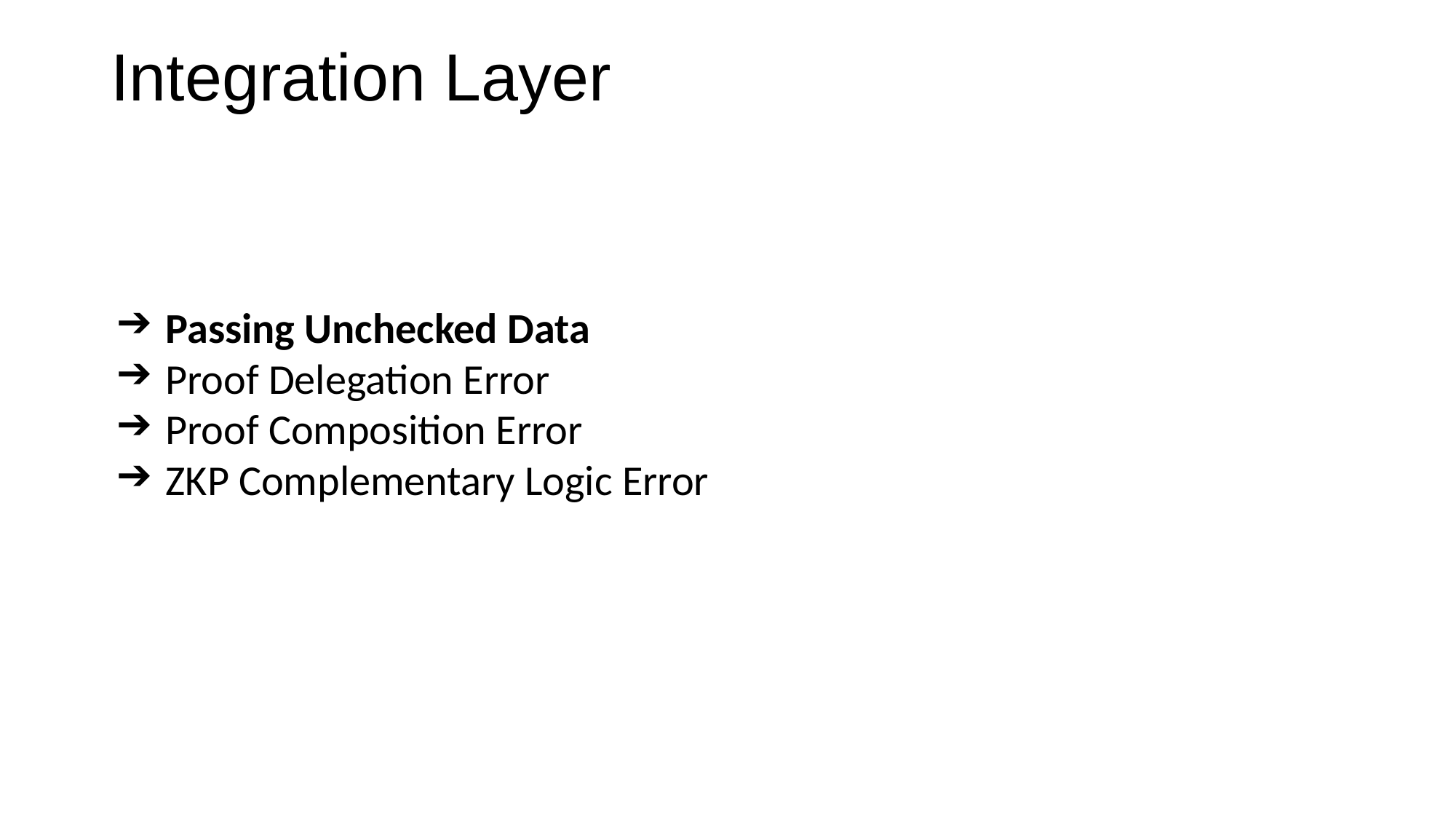

# Integration Layer
Passing Unchecked Data
Proof Delegation Error
Proof Composition Error
ZKP Complementary Logic Error